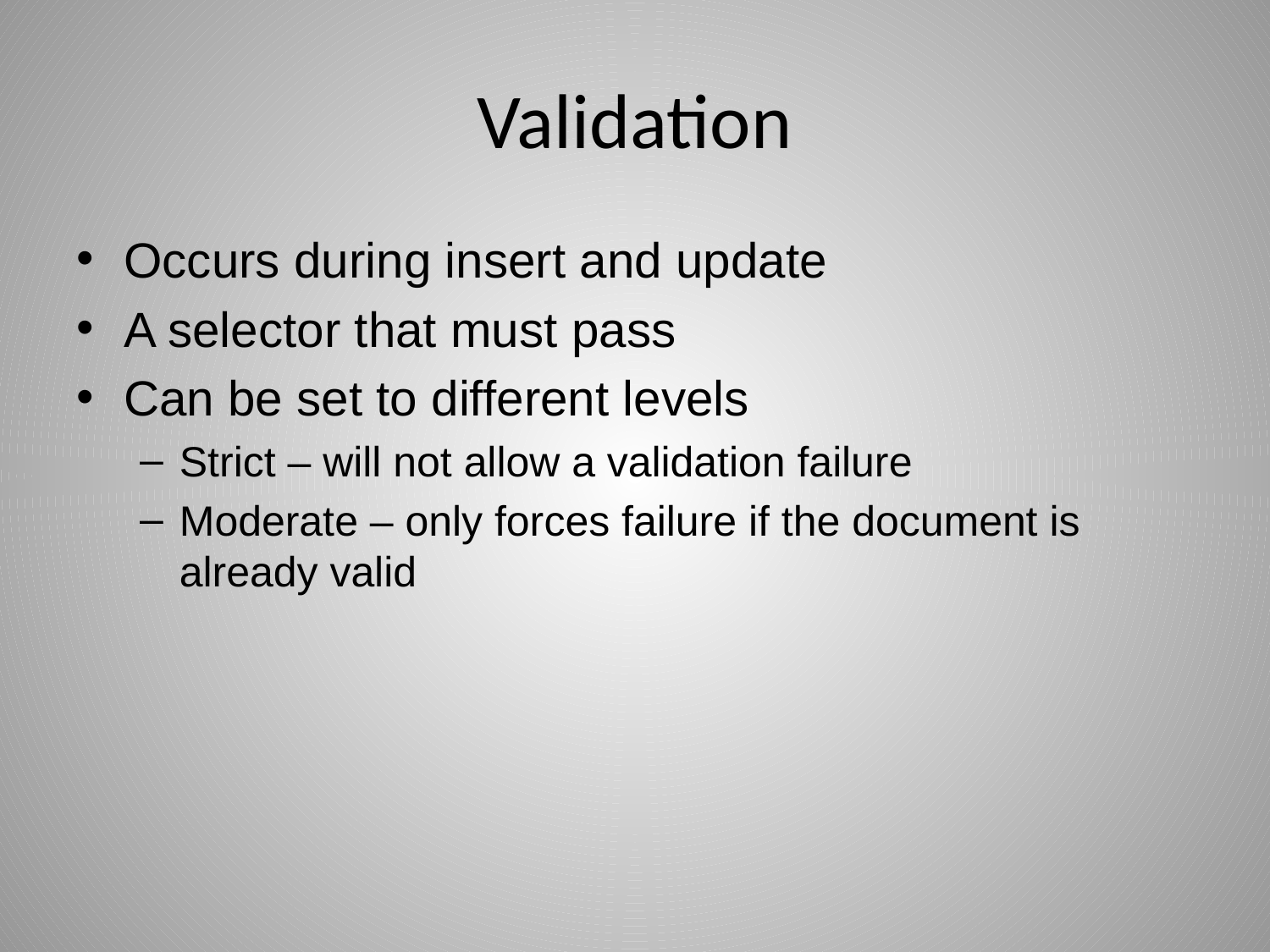

# Validation
Occurs during insert and update
A selector that must pass
Can be set to different levels
Strict – will not allow a validation failure
Moderate – only forces failure if the document is already valid